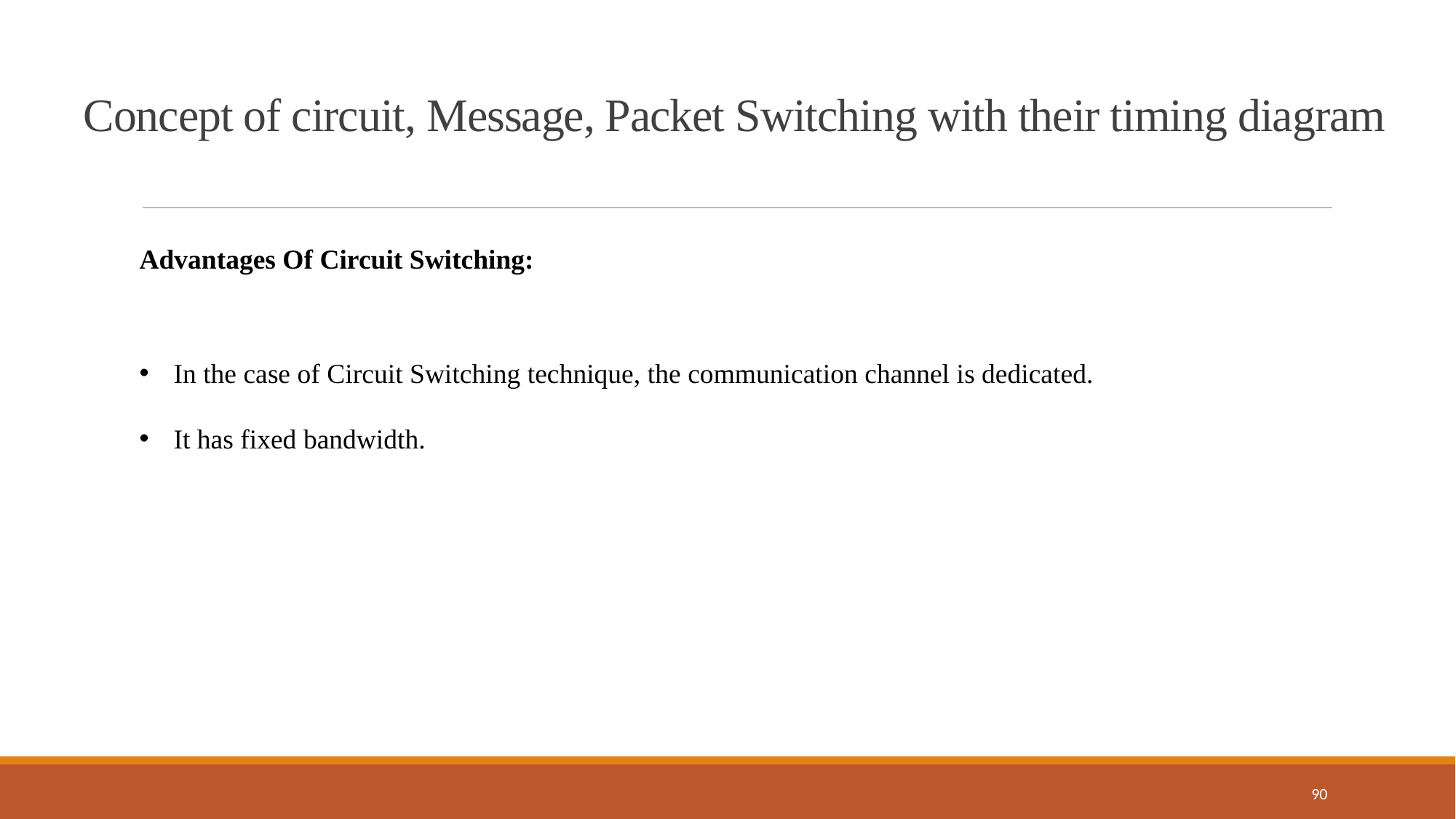

Concept of circuit, Message, Packet Switching with their timing diagram
Advantages Of Circuit Switching:

In the case of Circuit Switching technique, the communication channel is dedicated.
It has fixed bandwidth.
90